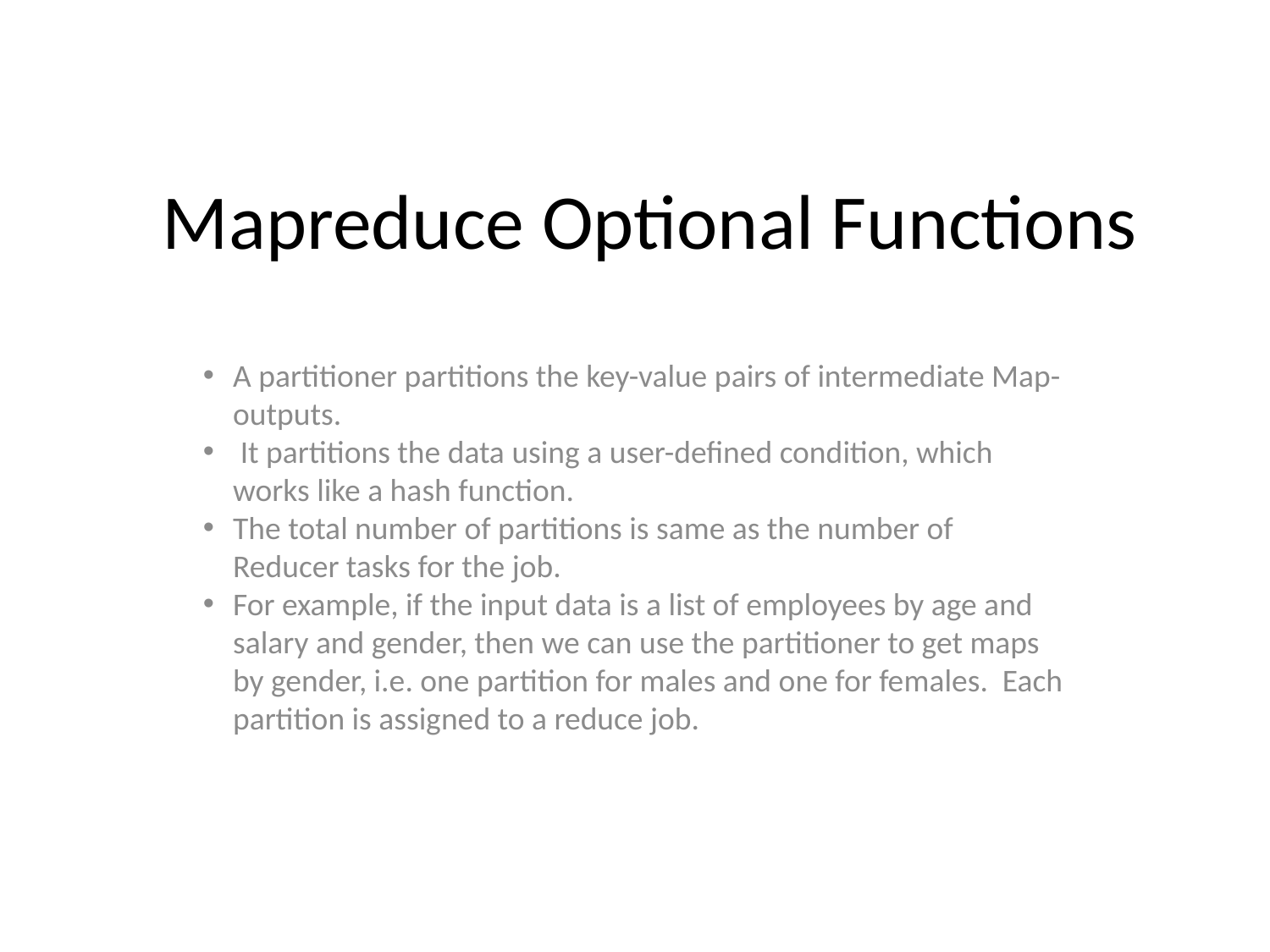

Mapreduce Optional Functions
A partitioner partitions the key-value pairs of intermediate Map-outputs.
 It partitions the data using a user-defined condition, which works like a hash function.
The total number of partitions is same as the number of Reducer tasks for the job.
For example, if the input data is a list of employees by age and salary and gender, then we can use the partitioner to get maps by gender, i.e. one partition for males and one for females.  Each partition is assigned to a reduce job.